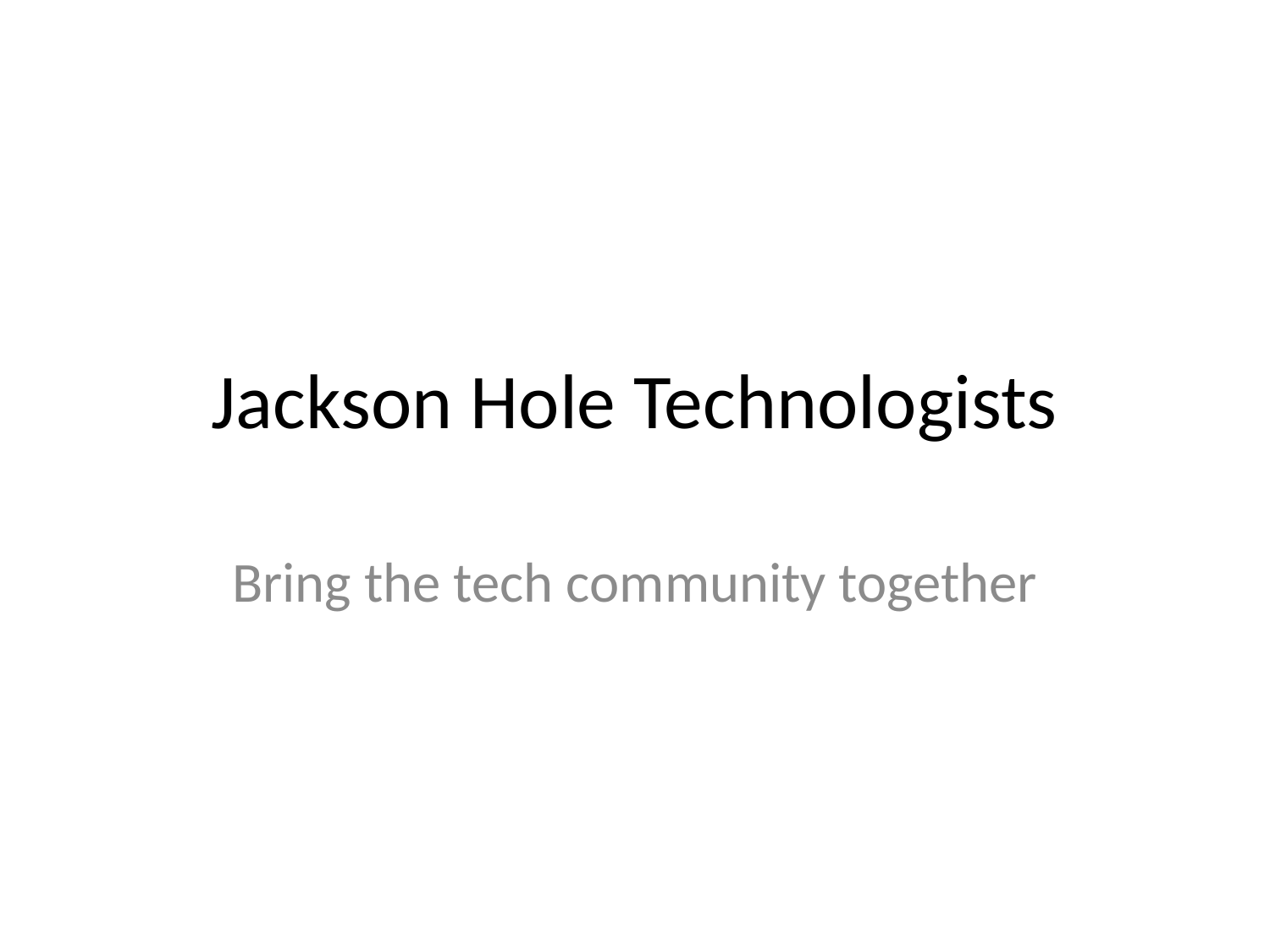

# Jackson Hole Technologists
Bring the tech community together